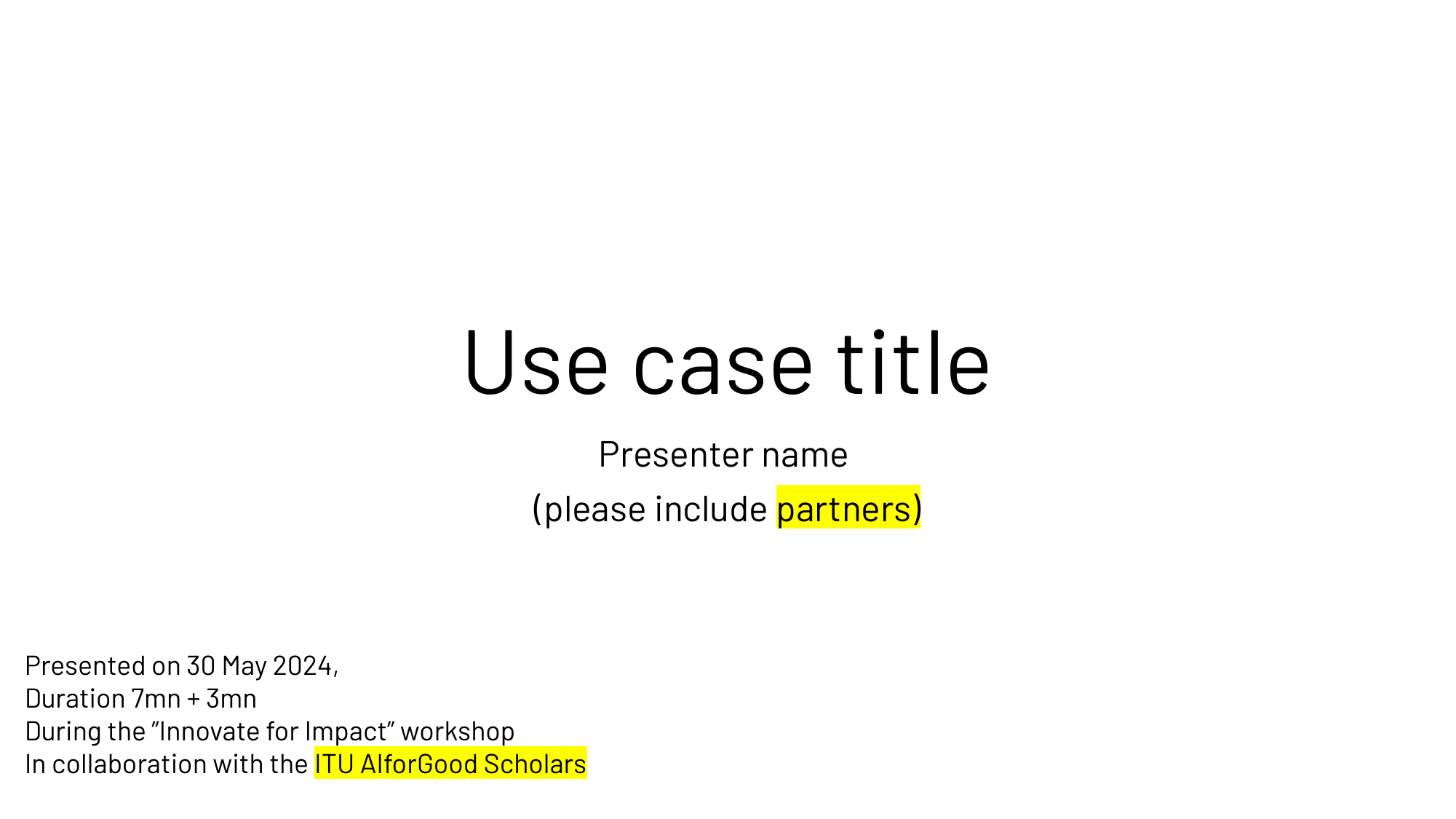

# Use case title
Presenter name
(please include partners)
Presented on 30 May 2024,
Duration 7mn + 3mn
During the ”Innovate for Impact” workshop
In collaboration with the ITU AIforGood Scholars